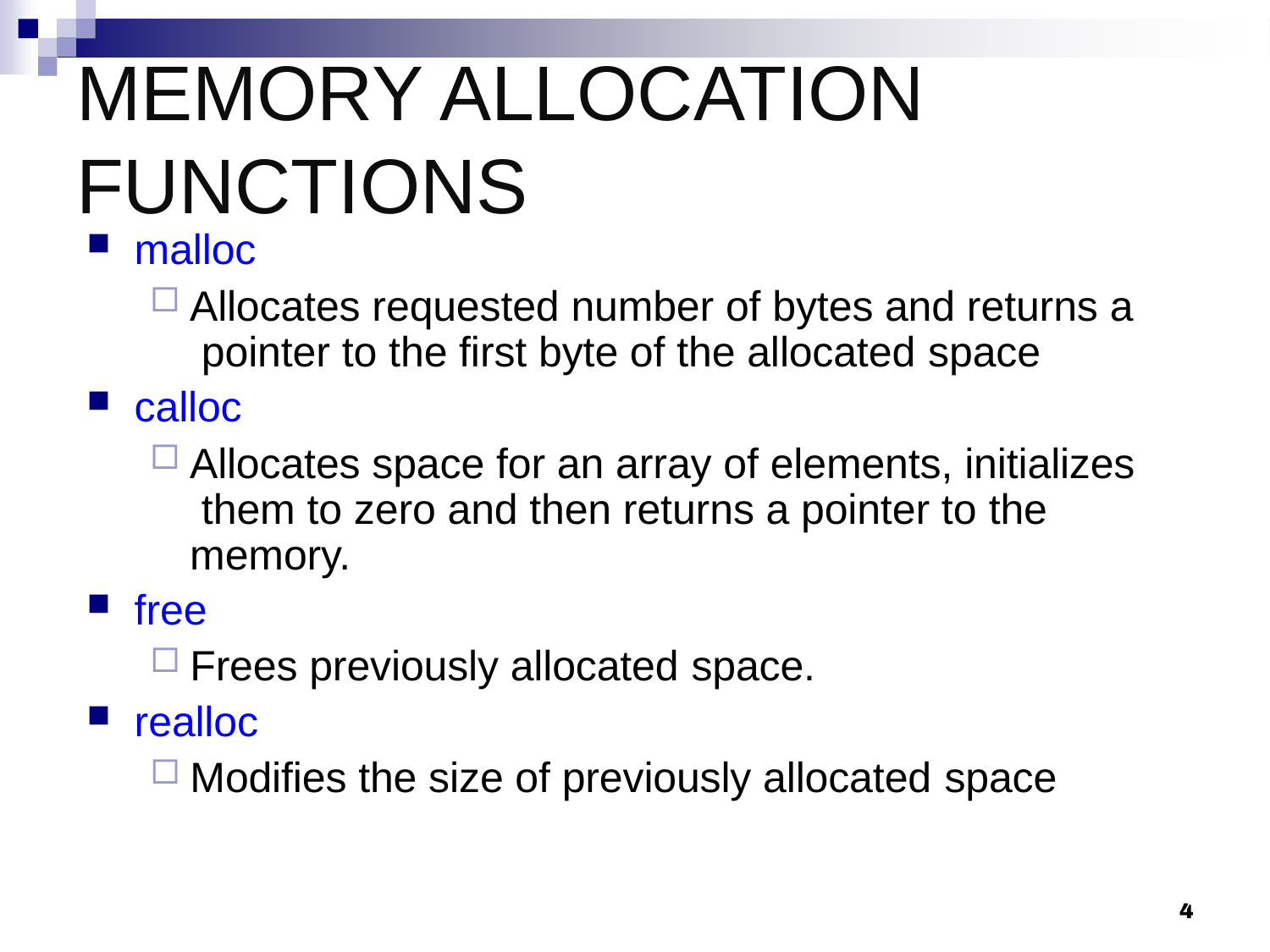

# Memory Allocation Functions
malloc
Allocates requested number of bytes and returns a  pointer to the first byte of the allocated space
calloc
Allocates space for an array of elements, initializes  them to zero and then returns a pointer to the  memory.
free
Frees previously allocated space.
realloc
Modifies the size of previously allocated space
4